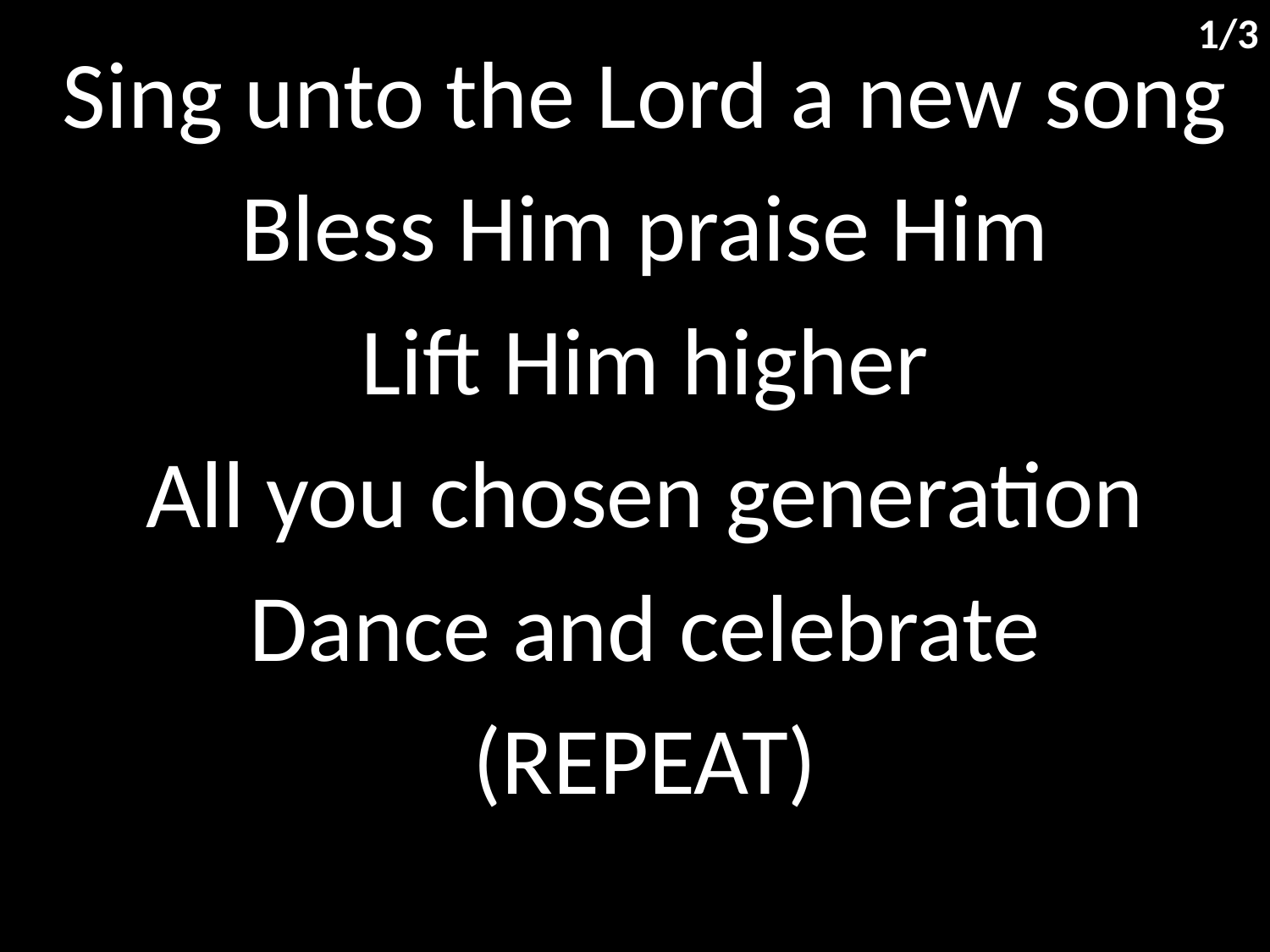

1/3
Sing unto the Lord a new song
Bless Him praise Him
Lift Him higher
All you chosen generation
Dance and celebrate
(REPEAT)